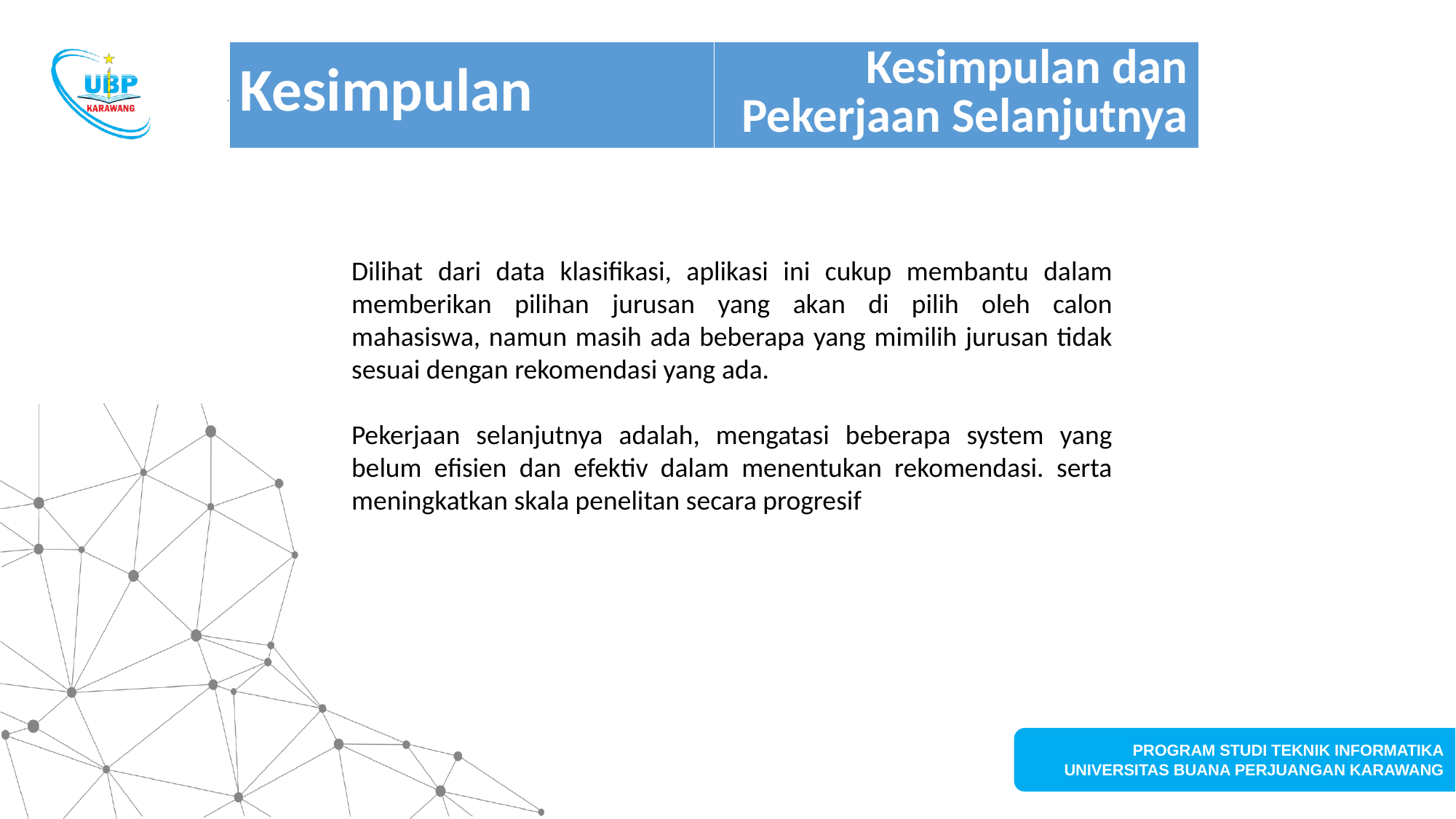

# v
| Kesimpulan | Kesimpulan dan Pekerjaan Selanjutnya |
| --- | --- |
Dilihat dari data klasifikasi, aplikasi ini cukup membantu dalam memberikan pilihan jurusan yang akan di pilih oleh calon mahasiswa, namun masih ada beberapa yang mimilih jurusan tidak sesuai dengan rekomendasi yang ada.

Pekerjaan selanjutnya adalah, mengatasi beberapa system yang belum efisien dan efektiv dalam menentukan rekomendasi. serta meningkatkan skala penelitan secara progresif